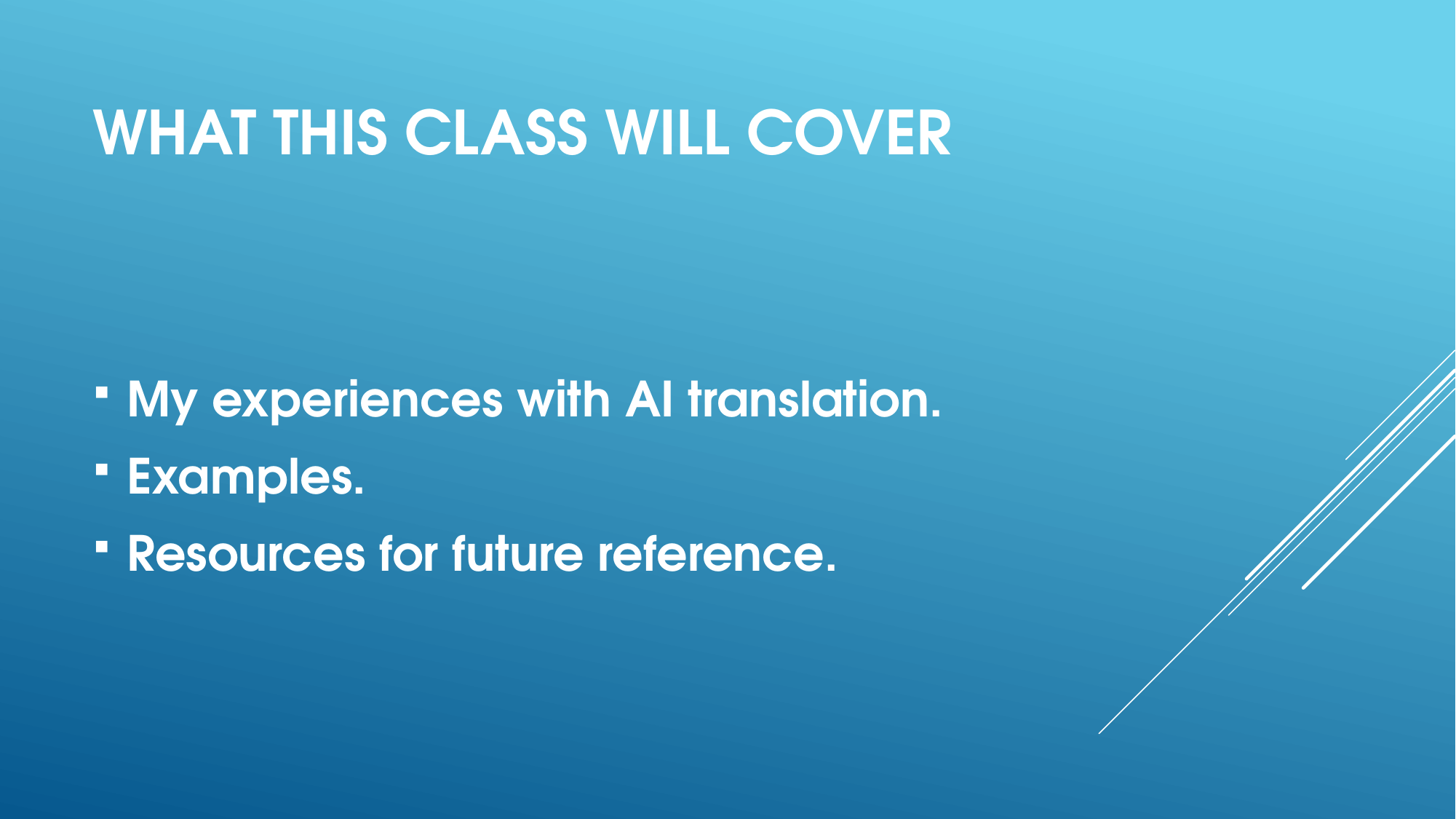

# What this class will cover
My experiences with AI translation.
Examples.
Resources for future reference.